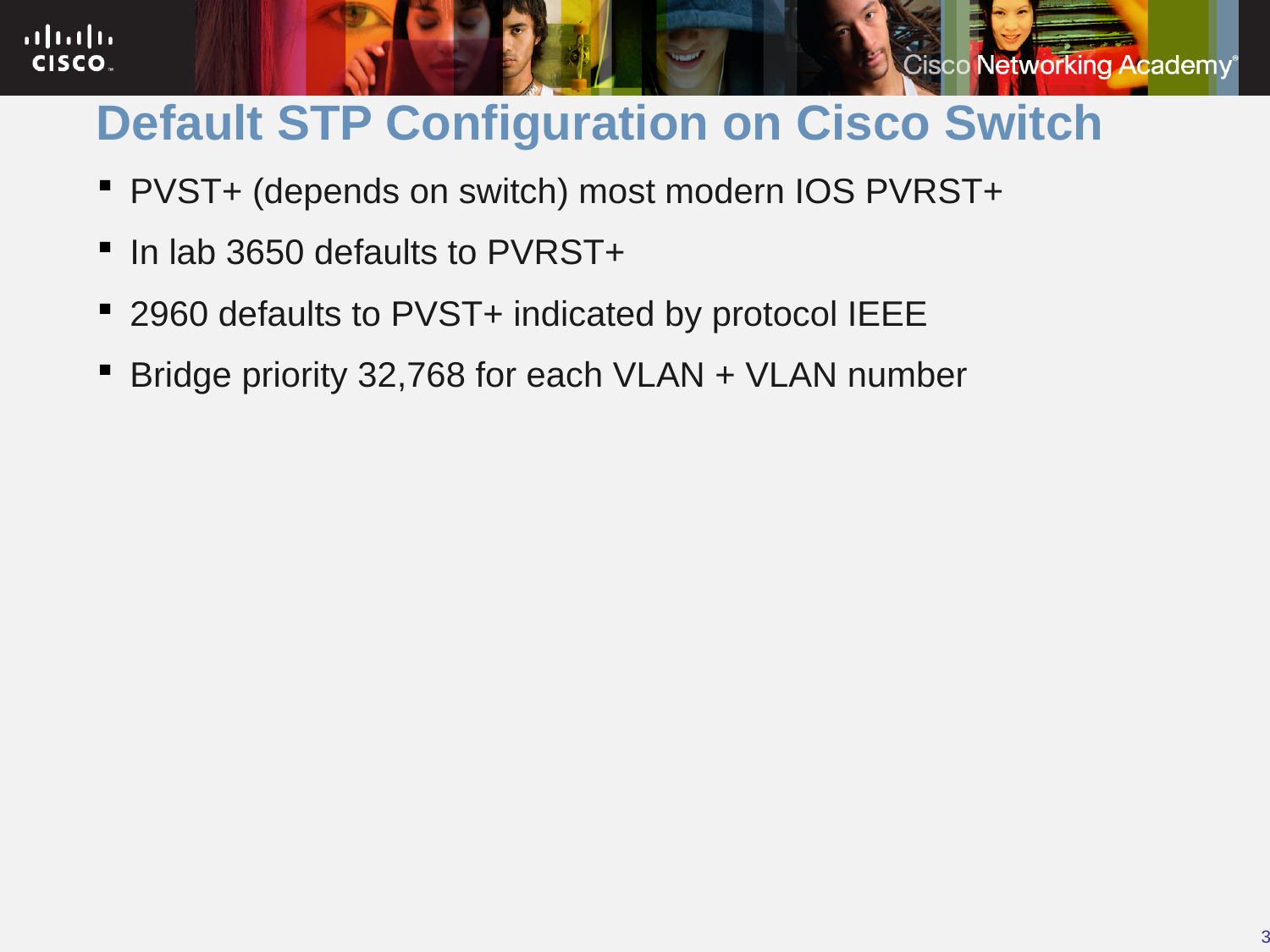

# Default STP Configuration on Cisco Switch
PVST+ (depends on switch) most modern IOS PVRST+
In lab 3650 defaults to PVRST+
2960 defaults to PVST+ indicated by protocol IEEE
Bridge priority 32,768 for each VLAN + VLAN number